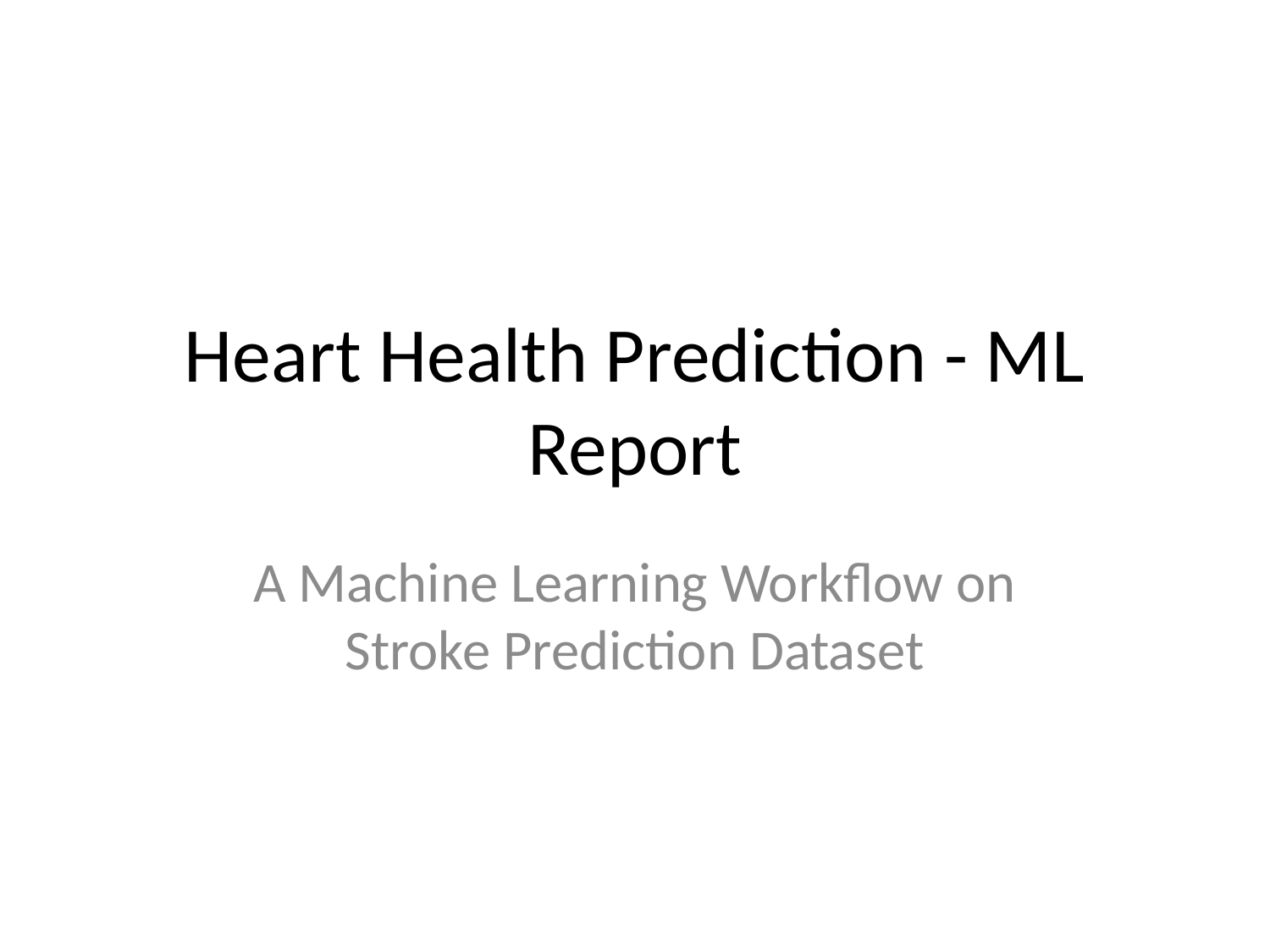

# Heart Health Prediction - ML Report
A Machine Learning Workflow on Stroke Prediction Dataset